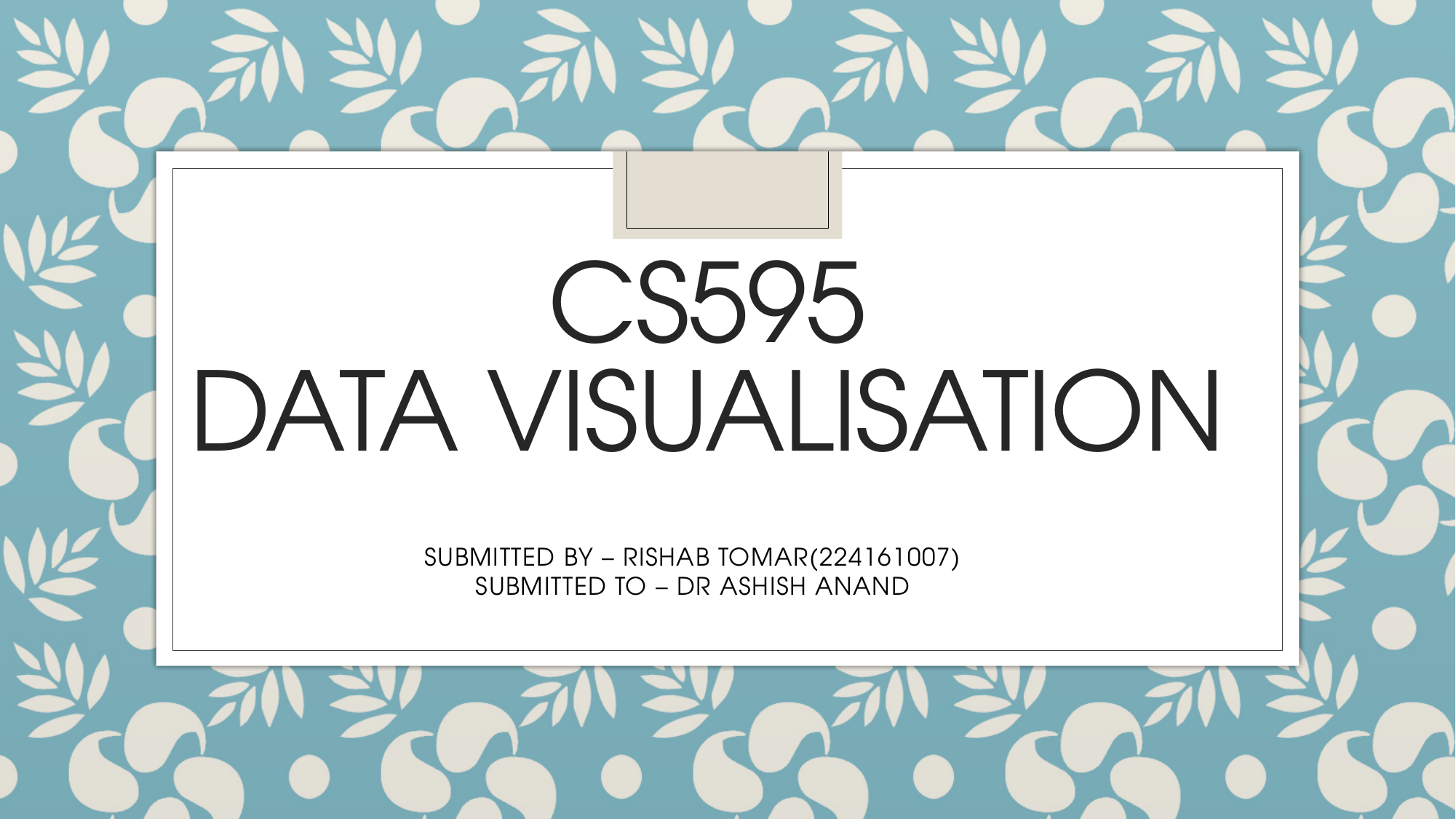

# CS595 DATA VISUALISATION
SUBMITTED BY – RISHAB TOMAR(224161007)
SUBMITTED TO – DR ASHISH ANAND